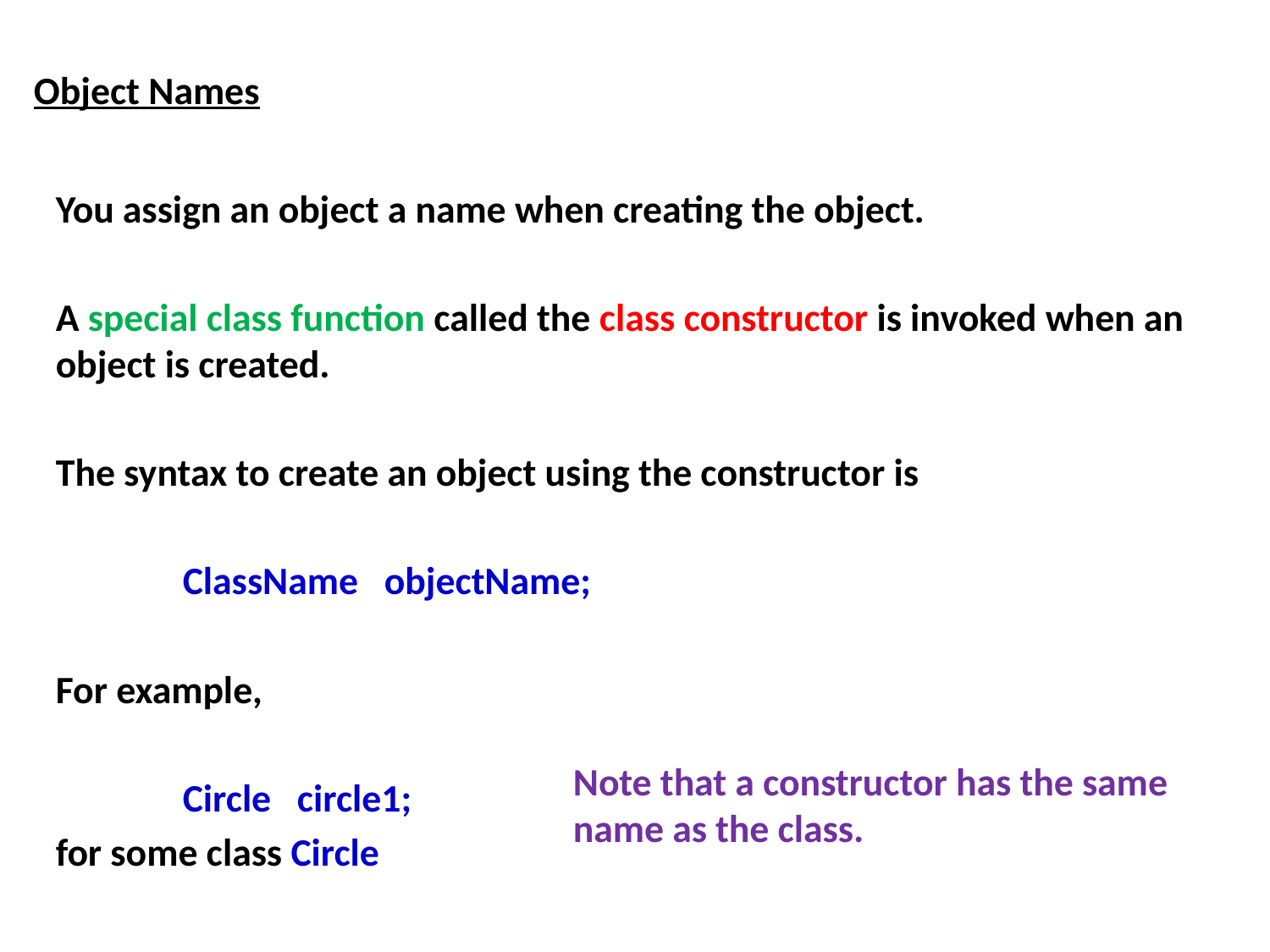

Object Names
You assign an object a name when creating the object.

A special class function called the class constructor is invoked when an object is created.

The syntax to create an object using the constructor is

	ClassName   objectName;

For example,

	Circle   circle1;
for some class Circle
Note that a constructor has the same
name as the class.